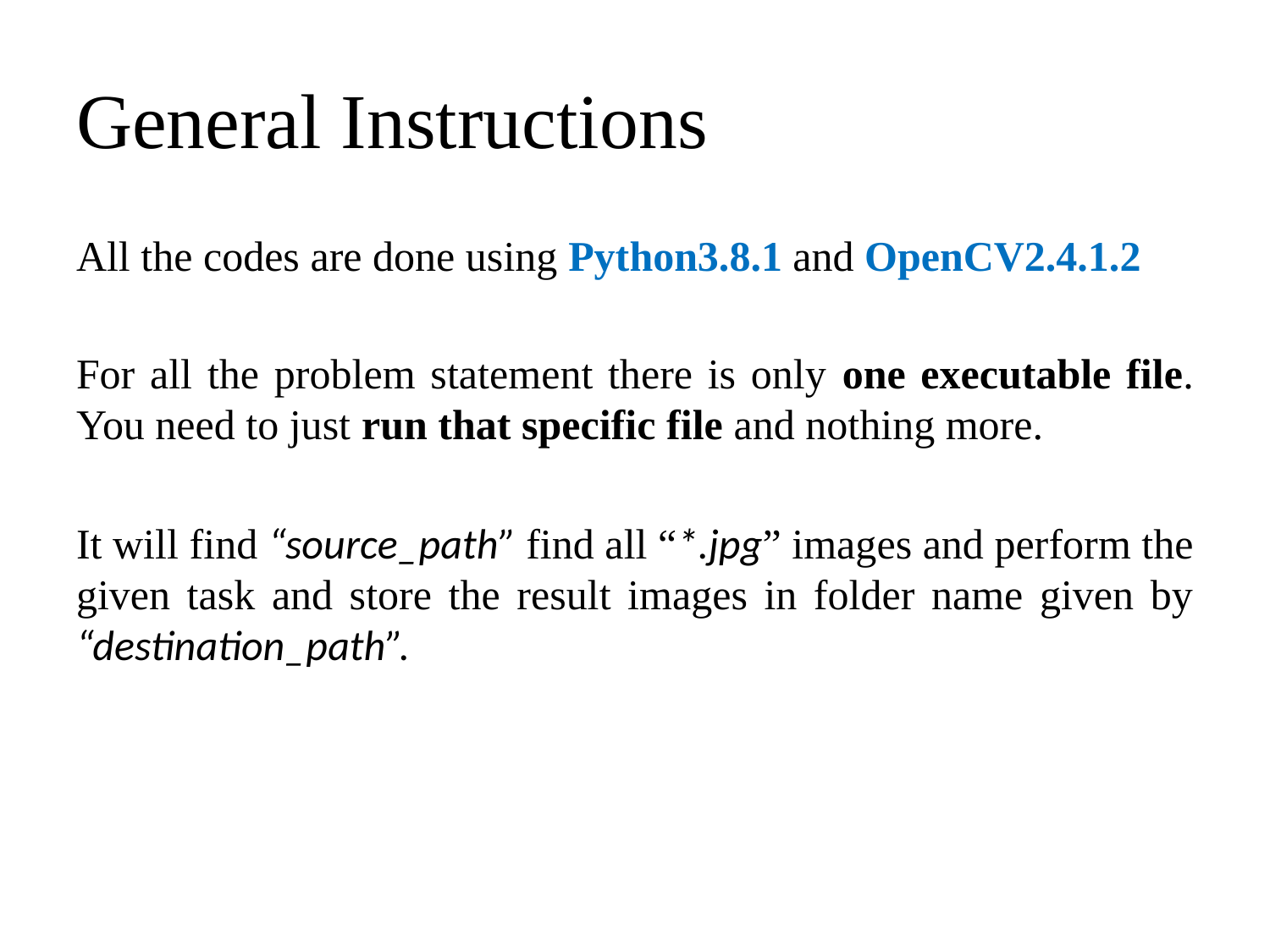

# General Instructions
All the codes are done using Python3.8.1 and OpenCV2.4.1.2

For all the problem statement there is only one executable file. You need to just run that specific file and nothing more.

It will find “source_path” find all “*.jpg” images and perform the given task and store the result images in folder name given by “destination_path”.